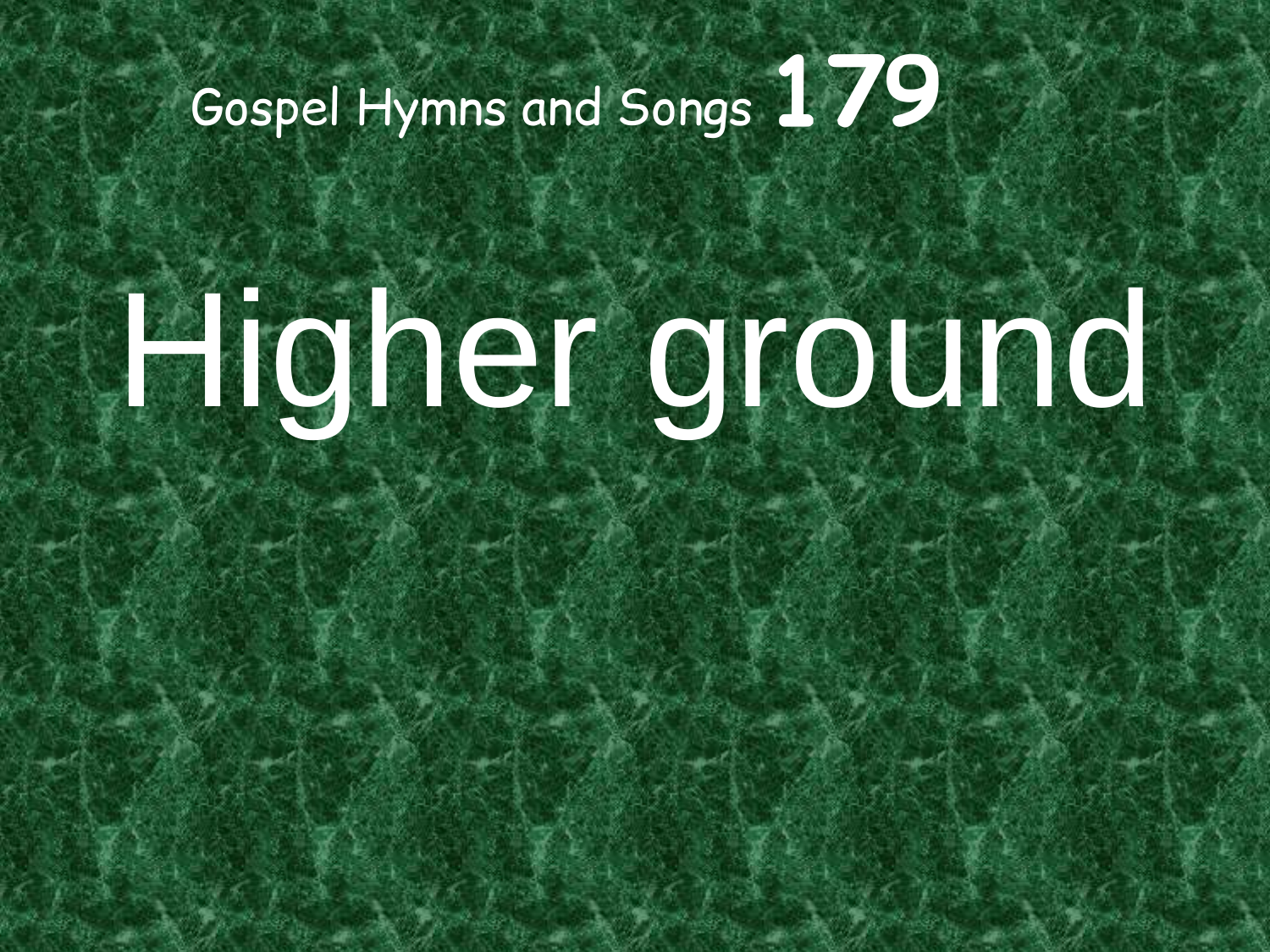

# Gospel Hymns and Songs 179
Higher ground